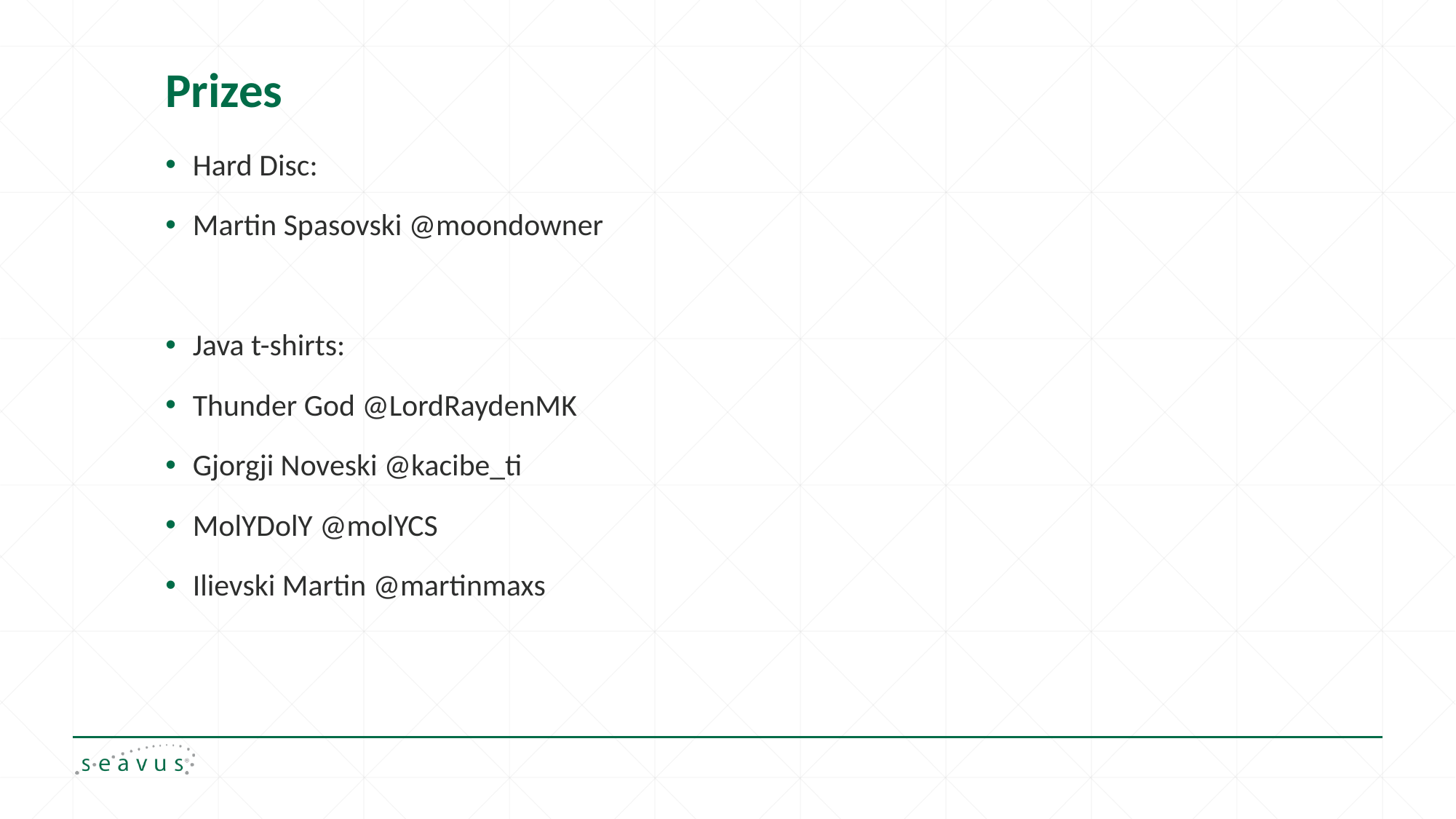

# Prizes
Hard Disc:
Martin Spasovski @moondowner

Java t-shirts:
Thunder God @LordRaydenMK
Gjorgji Noveski @kacibe_ti
MolYDolY @molYCS
Ilievski Martin @martinmaxs